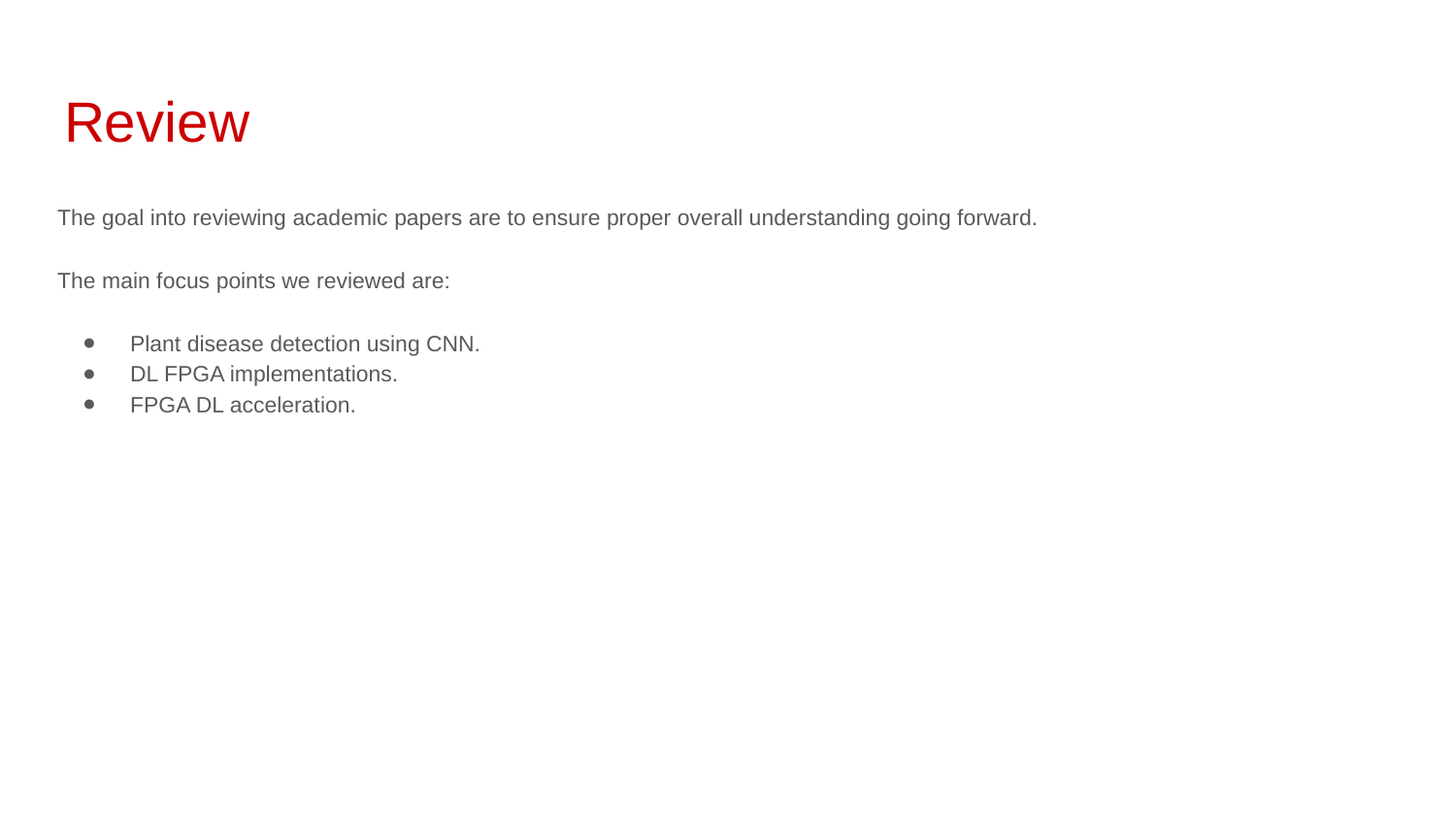

# Review
The goal into reviewing academic papers are to ensure proper overall understanding going forward.
The main focus points we reviewed are:
Plant disease detection using CNN.
DL FPGA implementations.
FPGA DL acceleration.